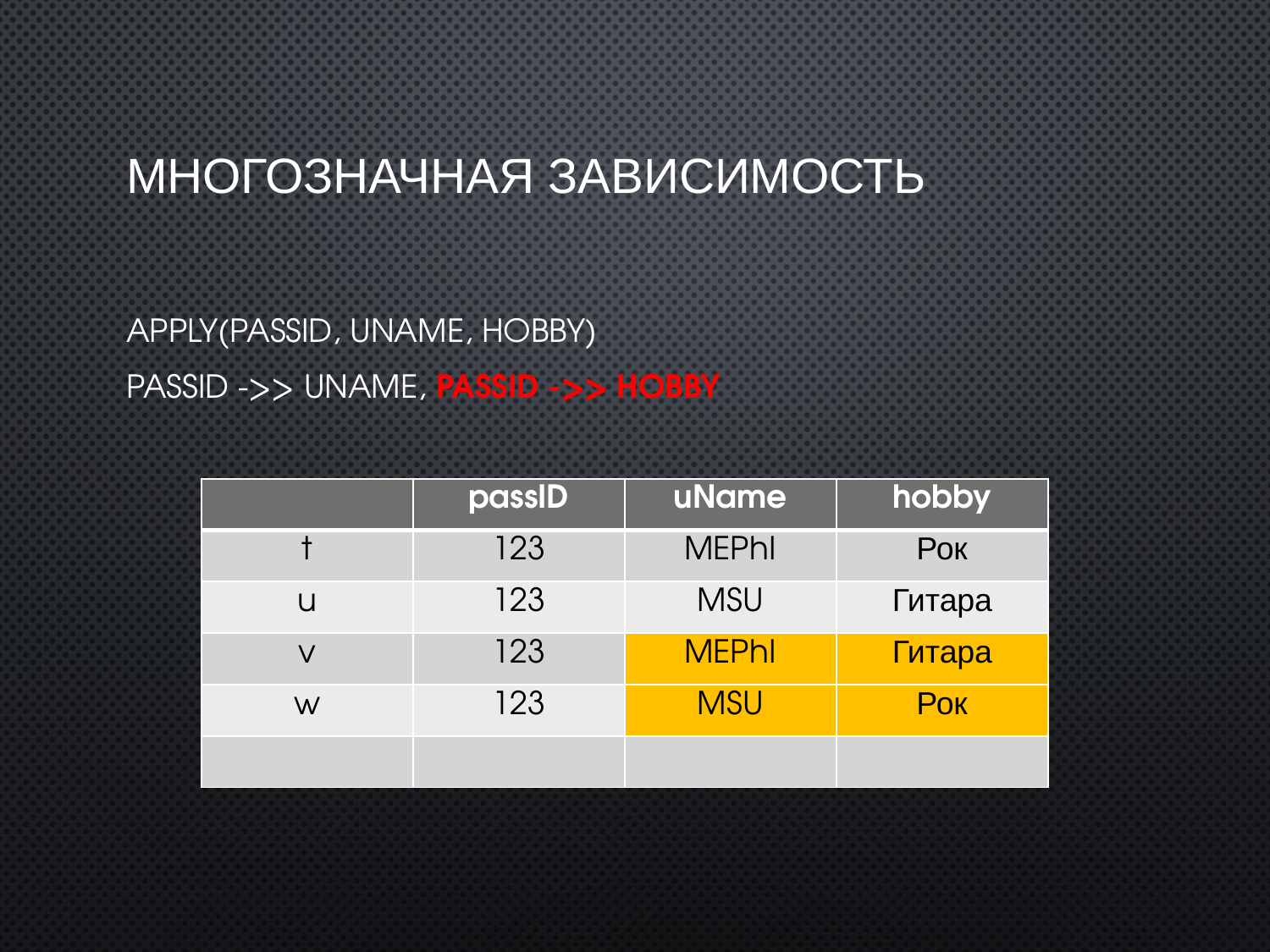

# Многозначная зависимость
Apply(passID, uName, hobby)
passID ->> uName, passID ->> hobby
|  | passID | uName | hobby |
| --- | --- | --- | --- |
| t | 123 | MEPhI | Рок |
| u | 123 | MSU | Гитара |
| v | 123 | MEPhI | Гитара |
| w | 123 | MSU | Рок |
|  |  |  |  |